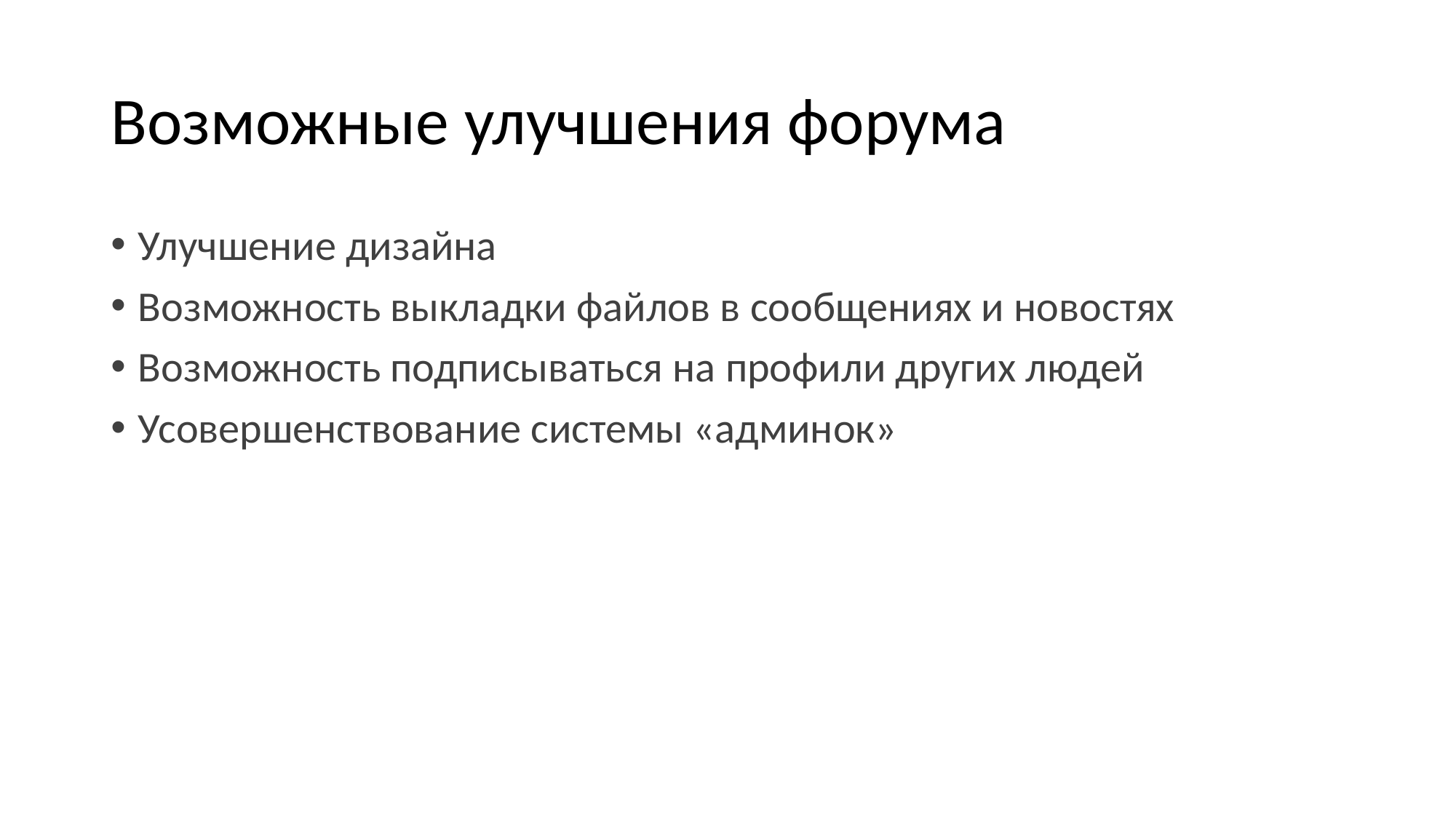

# Возможные улучшения форума
Улучшение дизайна
Возможность выкладки файлов в сообщениях и новостях
Возможность подписываться на профили других людей
Усовершенствование системы «админок»